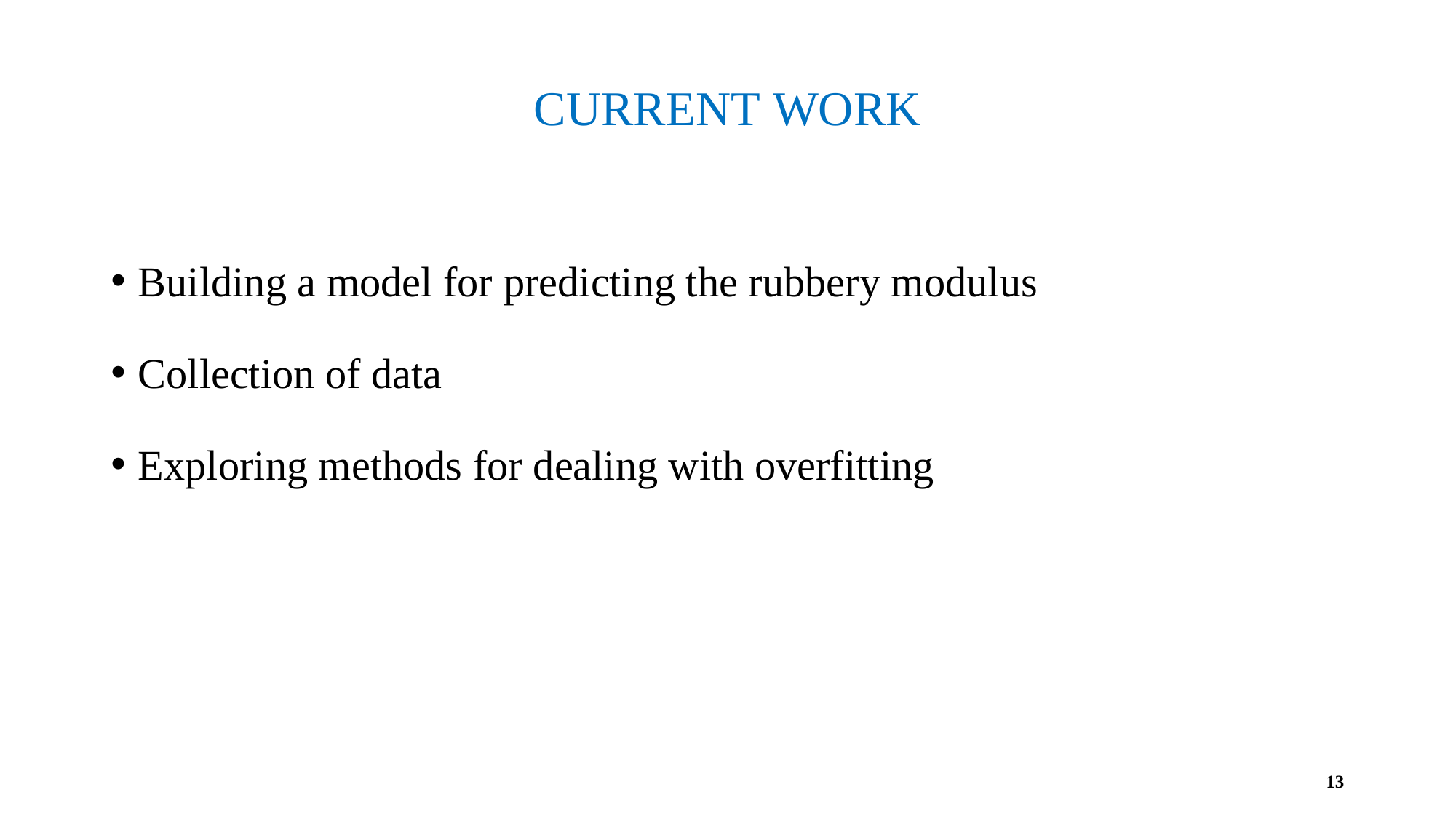

# CURRENT WORK
Building a model for predicting the rubbery modulus
Collection of data
Exploring methods for dealing with overfitting

13